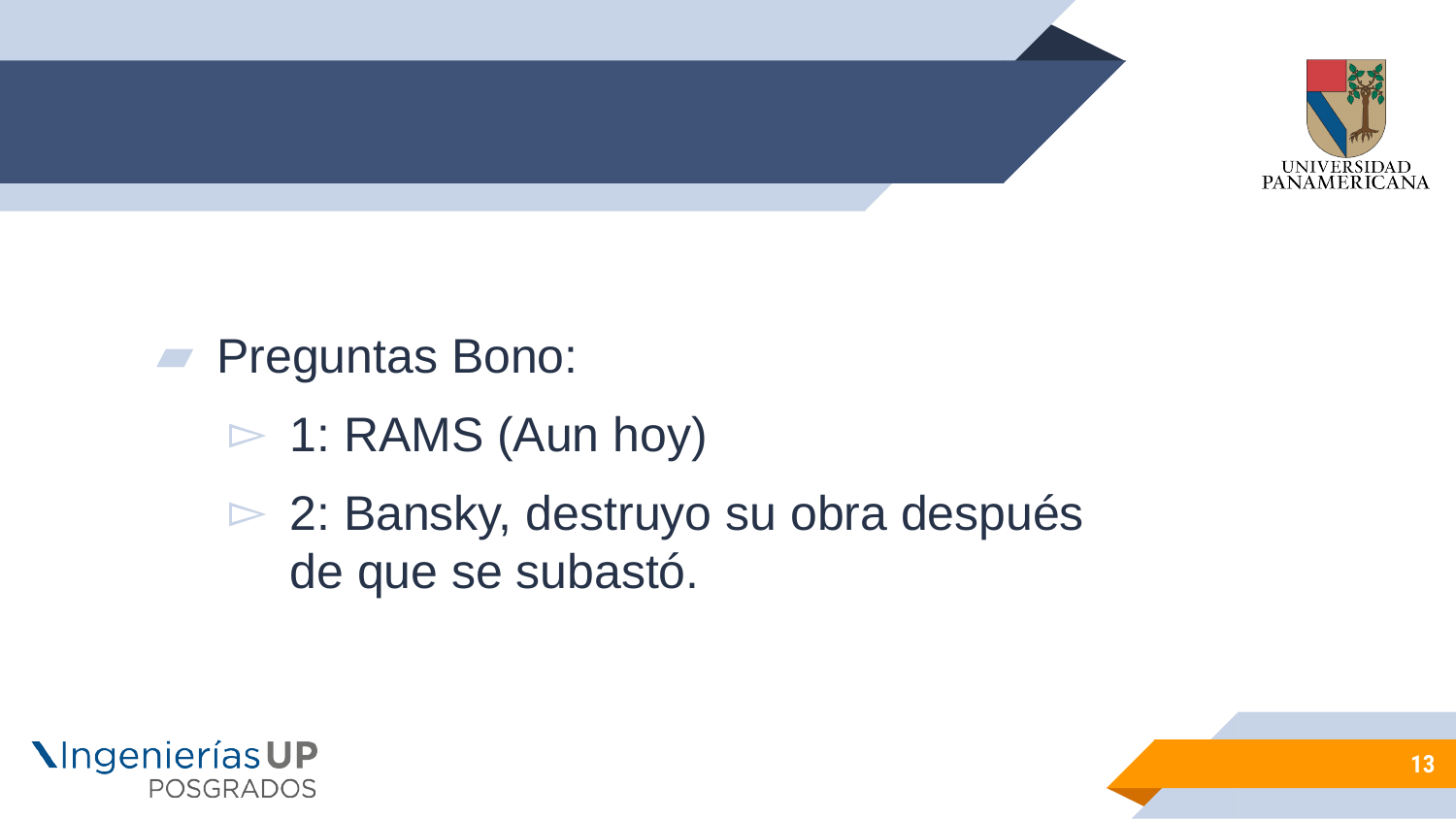

#
Preguntas Bono:
1: RAMS (Aun hoy)
2: Bansky, destruyo su obra después de que se subastó.
13